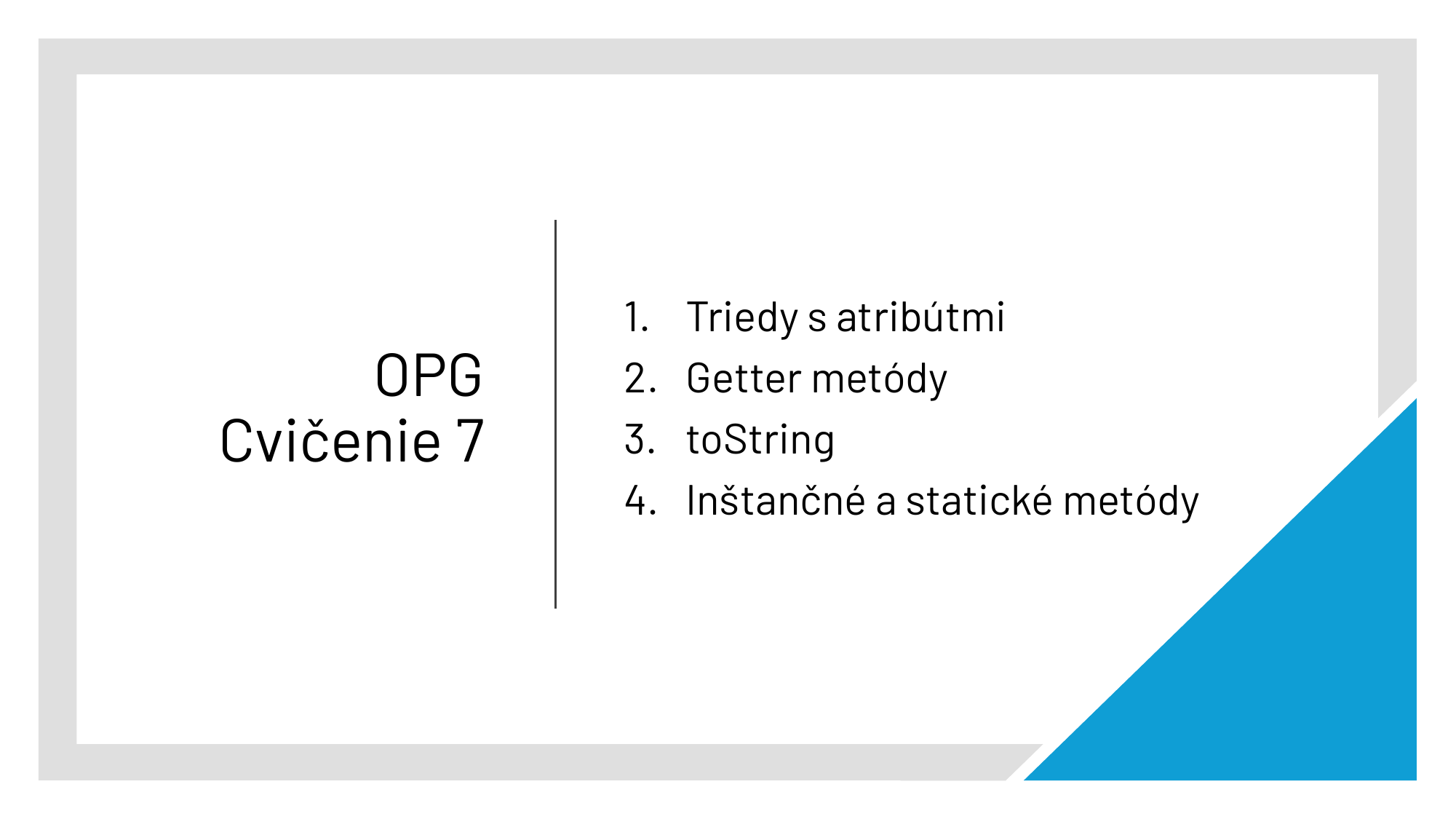

# OPG Cvičenie 7
Triedy s atribútmi
Getter metódy
toString
Inštančné a statické metódy